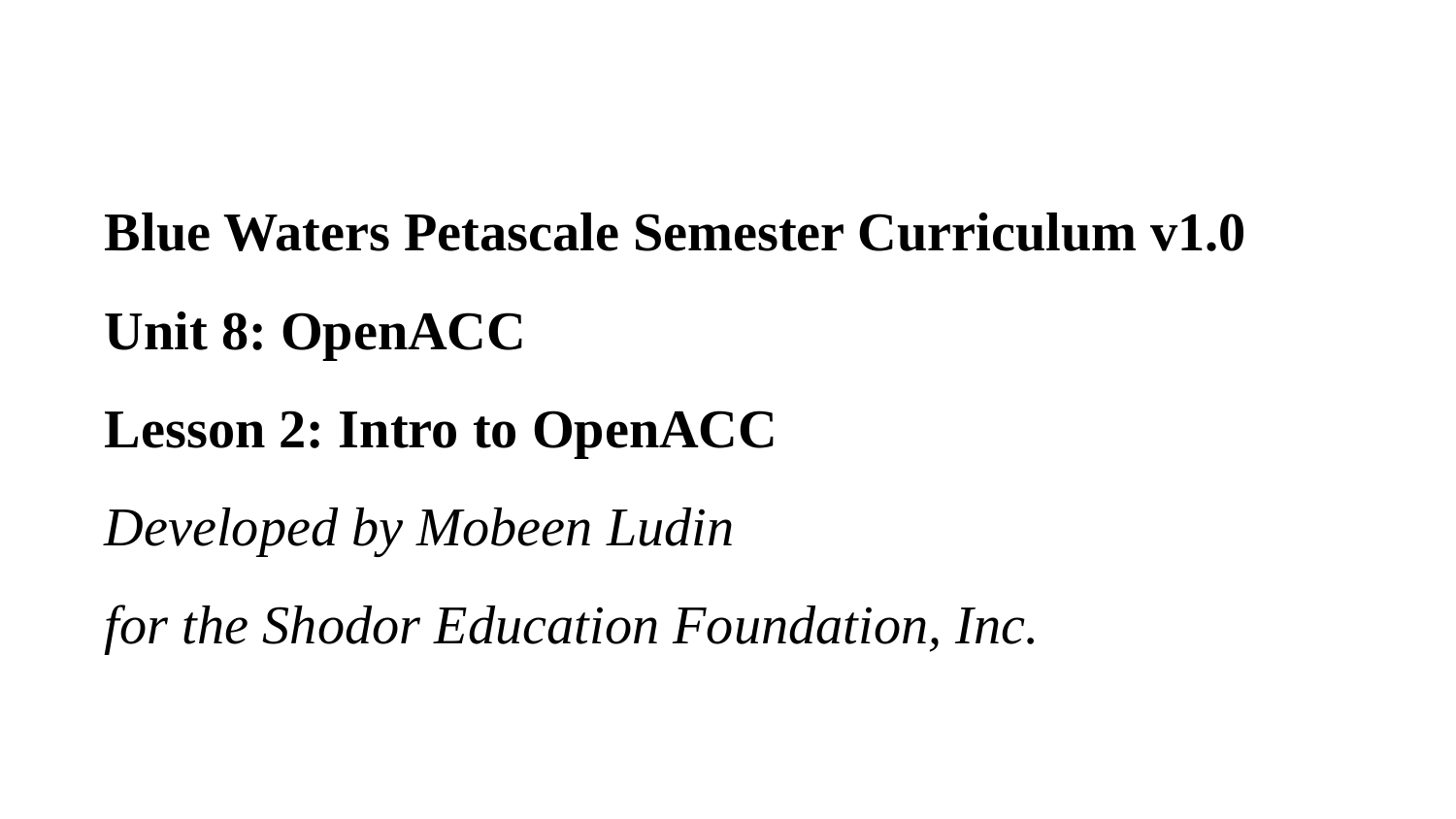

# Blue Waters Petascale Semester Curriculum v1.0 Unit 8: OpenACC Lesson 2: Intro to OpenACC Developed by Mobeen Ludin for the Shodor Education Foundation, Inc.